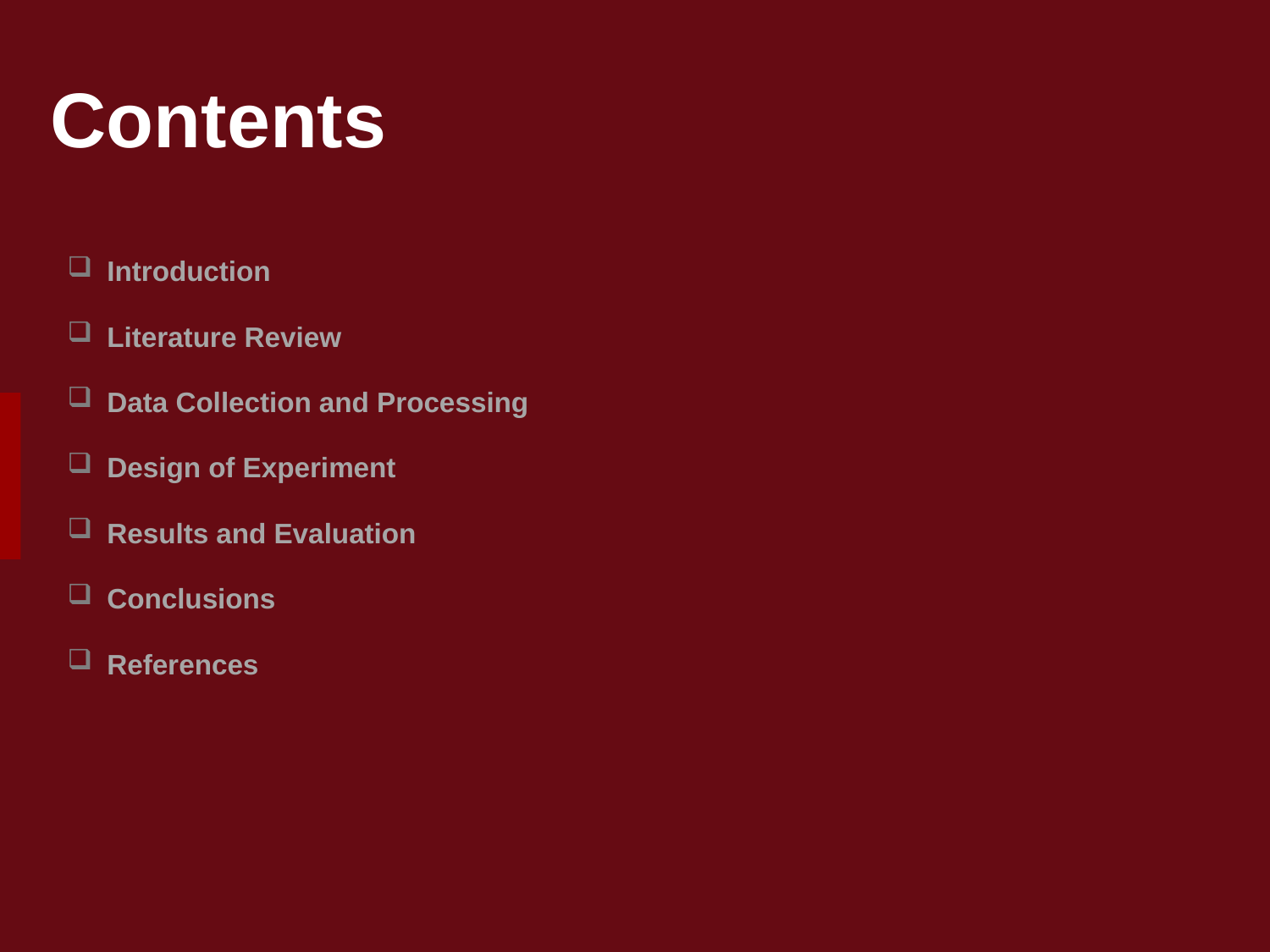

# Contents
Introduction
Literature Review
Data Collection and Processing
Design of Experiment
Results and Evaluation
Conclusions
References